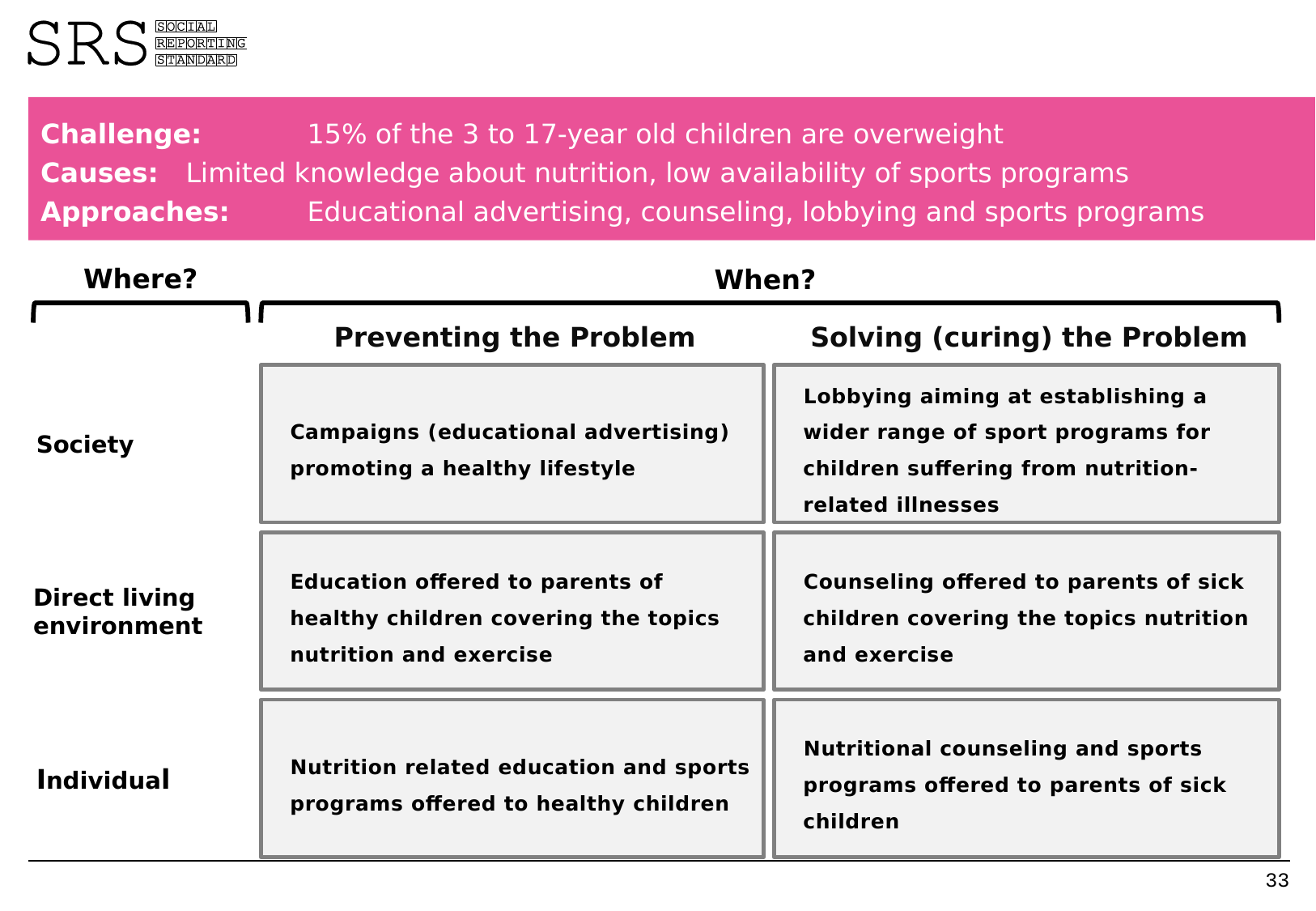

SRS 2.3.2  Strategie – an welcher Stelle setzen Sie an? (Ansatz)
Challenge: 	15% of the 3 to 17-year old children are overweight
Causes: 	Limited knowledge about nutrition, low availability of sports programs
Approaches: 	Educational advertising, counseling, lobbying and sports programs
Wo und an welcher Stelle der Ursachenkette setzen Sie an?
Der Social Reporting Standard (SRS)

Where?
When?
Preventing the Problem
Solving (curing) the Problem
Society
Campaigns (educational advertising) promoting a healthy lifestyle
Lobbying aiming at establishing a wider range of sport programs for children suffering from nutrition-related illnesses
Direct living
environment
Education offered to parents of healthy children covering the topics nutrition and exercise
Counseling offered to parents of sick children covering the topics nutrition and exercise
Individual
Nutrition related education and sports programs offered to healthy children
Nutritional counseling and sports programs offered to parents of sick children
33